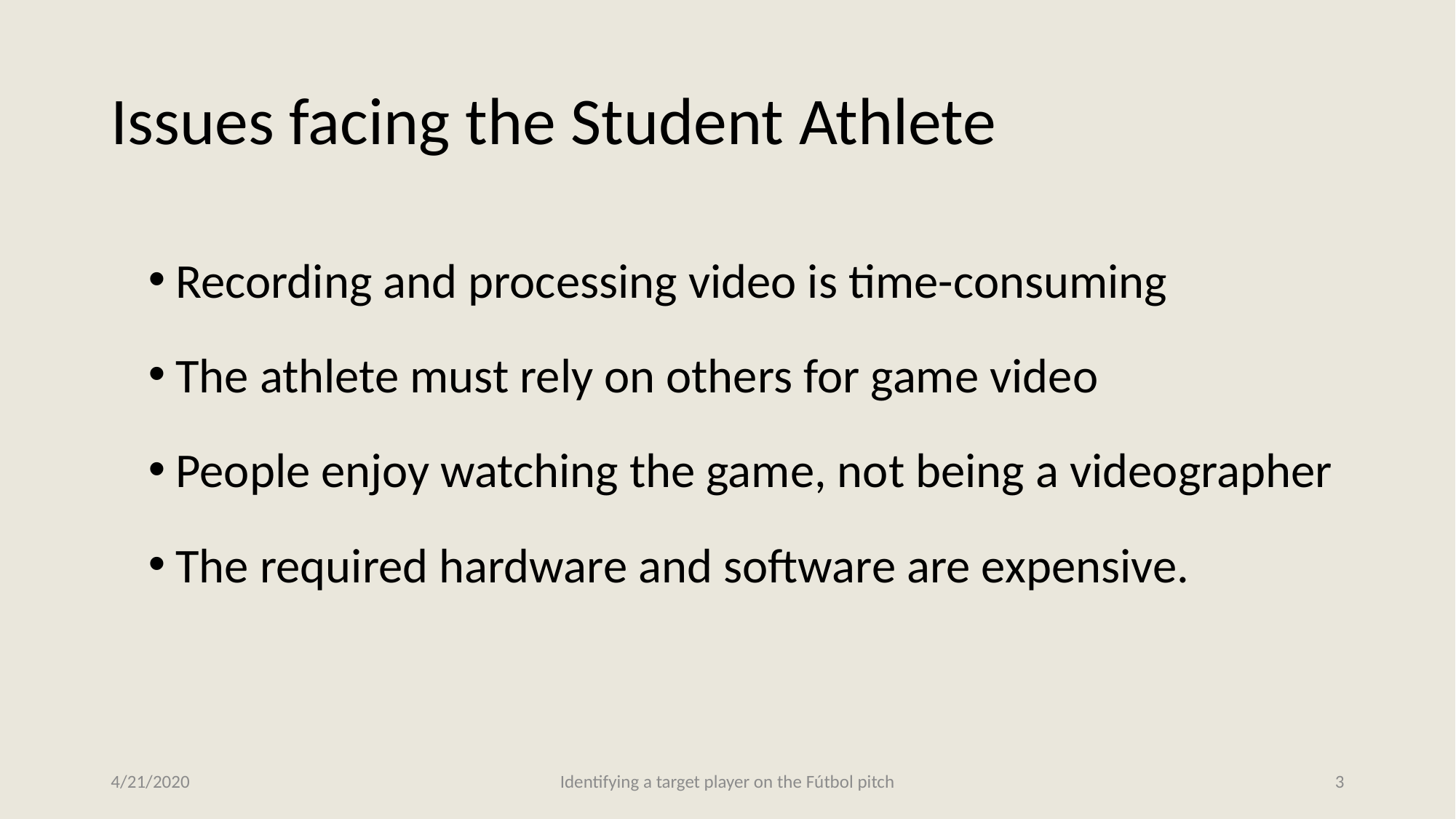

# Issues facing the Student Athlete
Recording and processing video is time-consuming
The athlete must rely on others for game video
People enjoy watching the game, not being a videographer
The required hardware and software are expensive.

4/21/2020
Identifying a target player on the Fútbol pitch
3